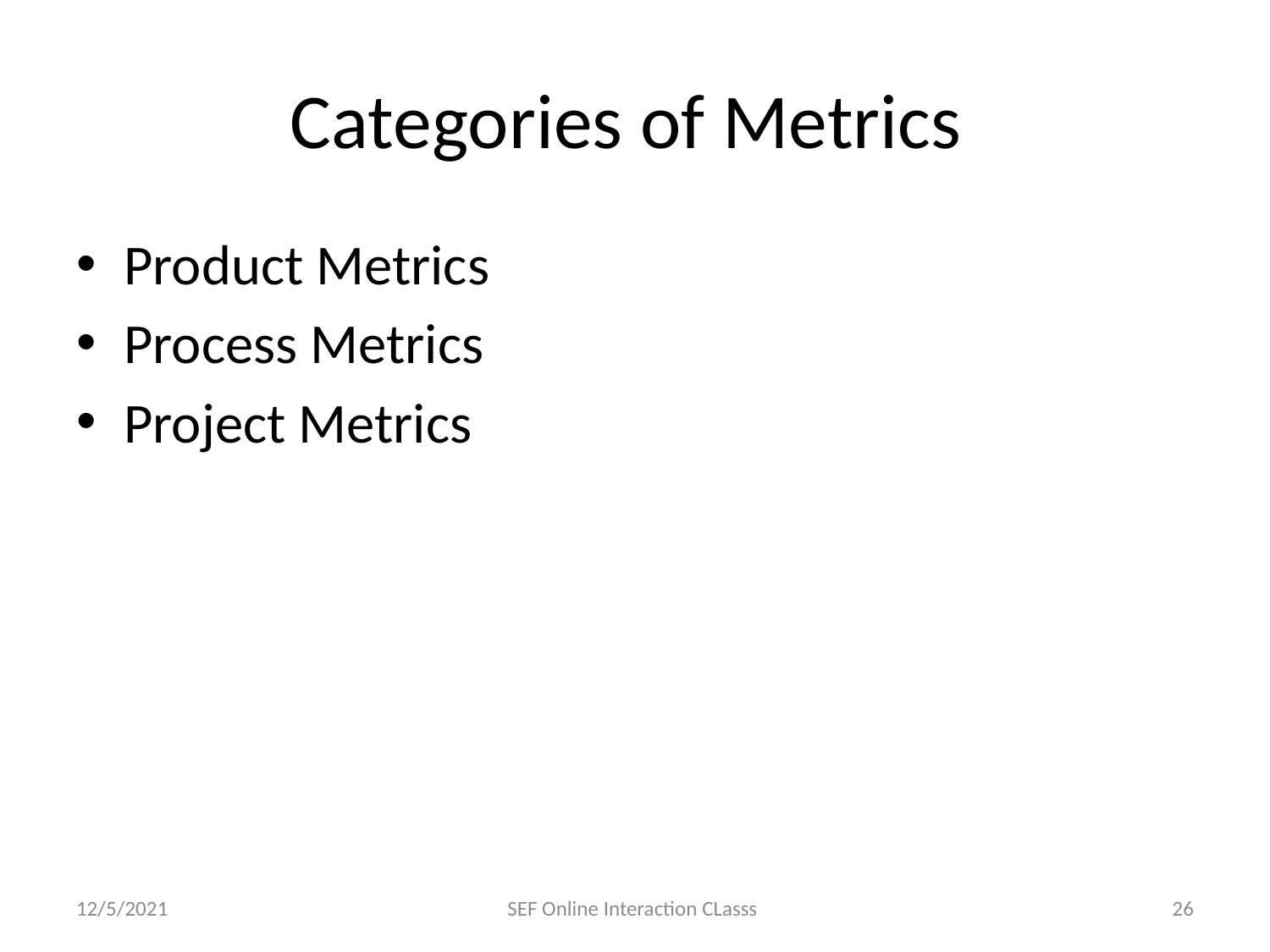

# Categories of Metrics
Product Metrics
Process Metrics
Project Metrics
12/5/2021
SEF Online Interaction CLasss
26